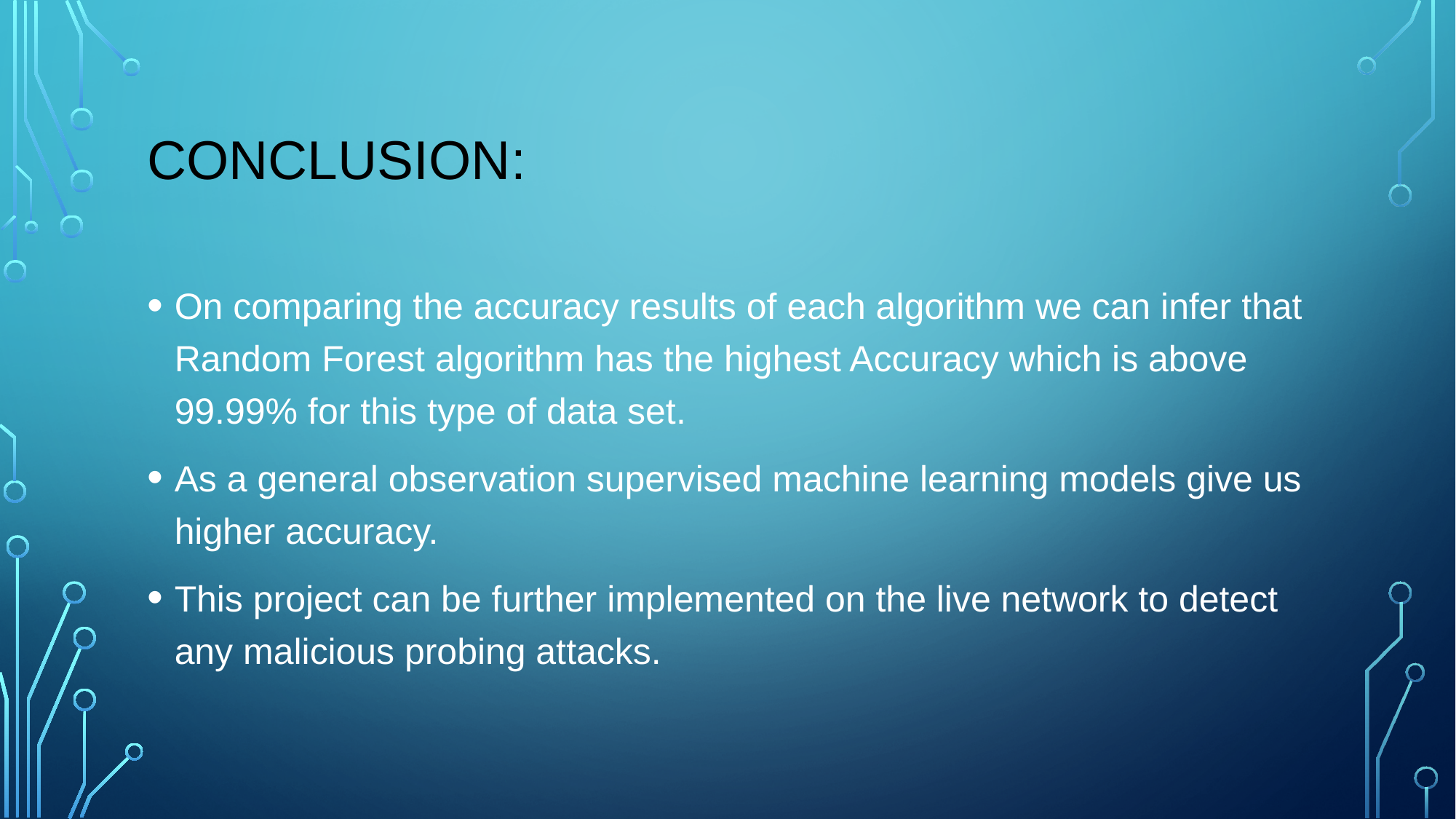

# Conclusion:
On comparing the accuracy results of each algorithm we can infer that Random Forest algorithm has the highest Accuracy which is above 99.99% for this type of data set.
As a general observation supervised machine learning models give us higher accuracy.
This project can be further implemented on the live network to detect any malicious probing attacks.